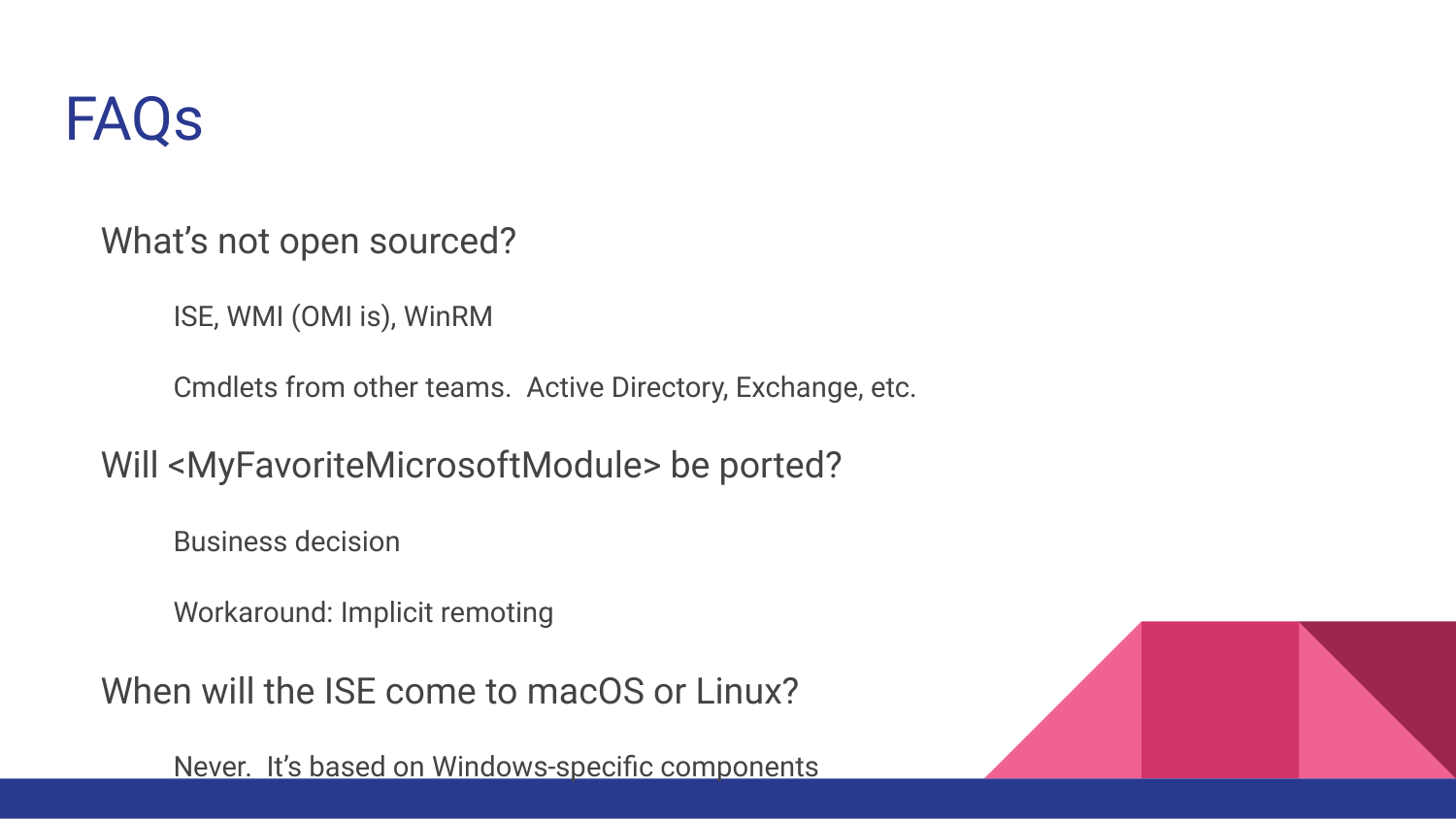

# FAQs
What’s not open sourced?
ISE, WMI (OMI is), WinRM
Cmdlets from other teams.  Active Directory, Exchange, etc.
Will <MyFavoriteMicrosoftModule> be ported?
Business decision
Workaround: Implicit remoting
When will the ISE come to macOS or Linux?
Never.  It’s based on Windows-specific components
Start playing with VS Code.  Integrated terminal will improve over time
How do I know if my script will work in PowerShell Core or across platforms?
PSScriptAnalyzer rules coming soon